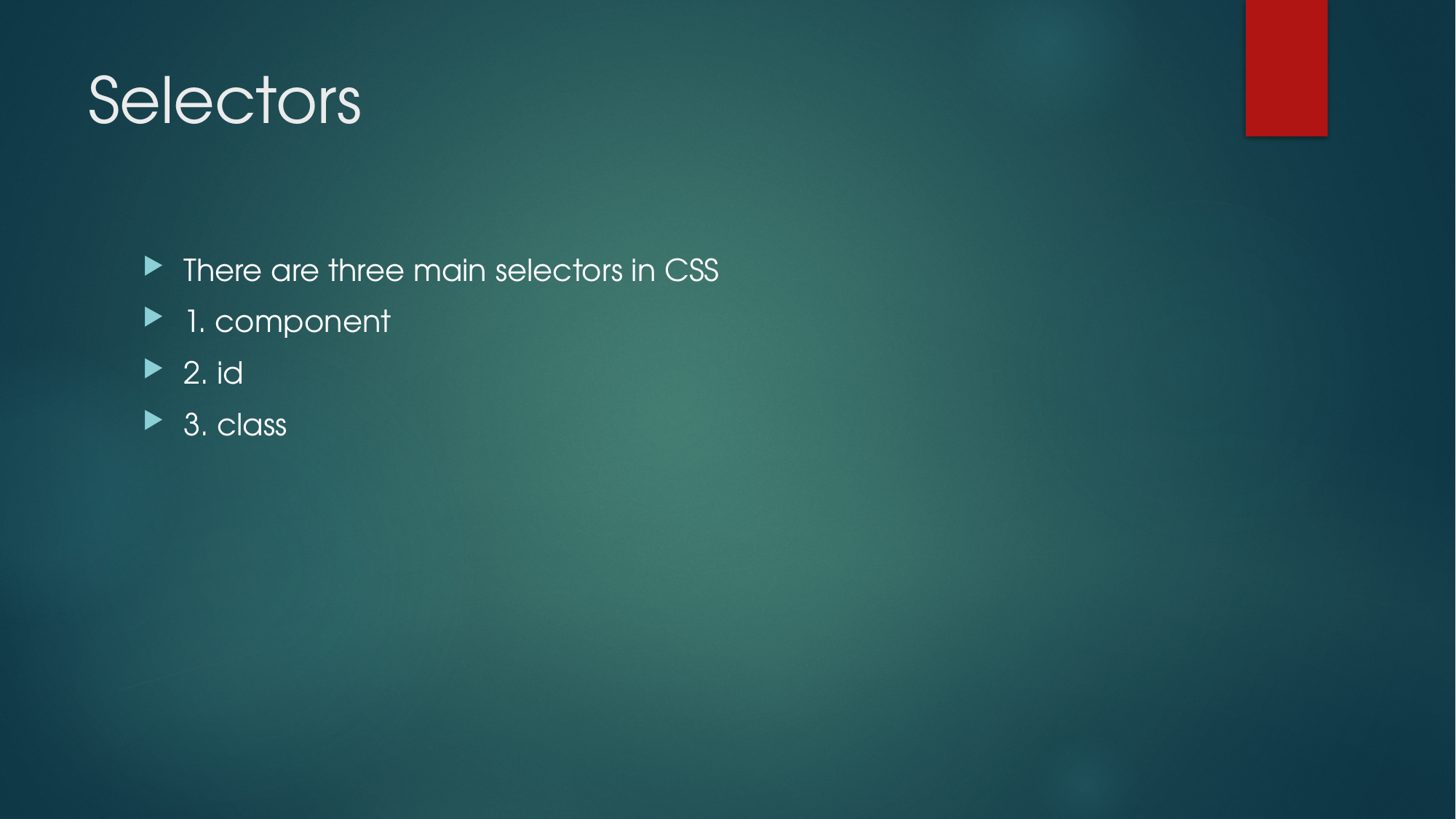

# Selectors
There are three main selectors in CSS
1. component
2. id
3. class